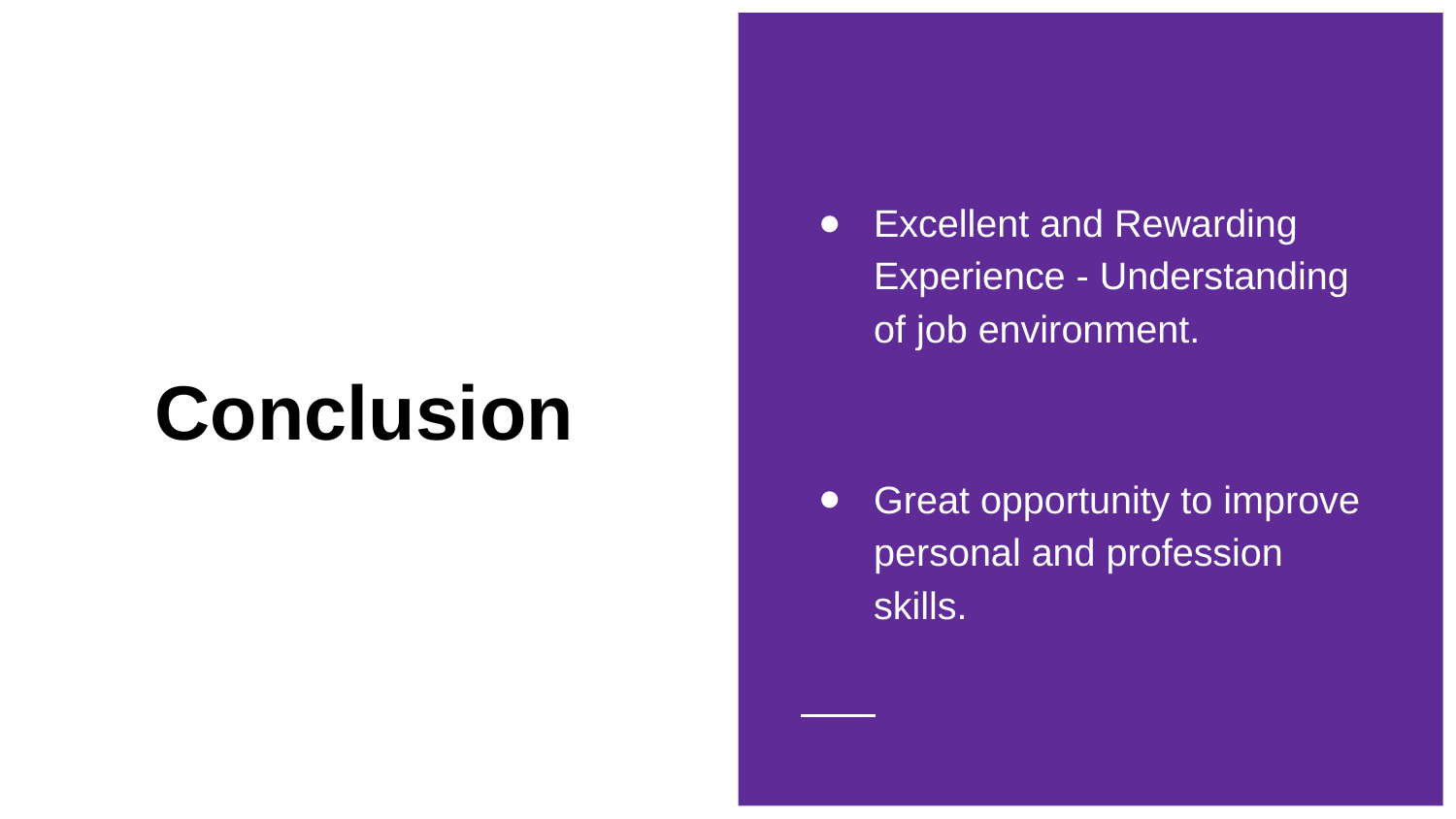

Excellent and Rewarding Experience - Understanding of job environment.

Great opportunity to improve personal and profession skills.
# Conclusion